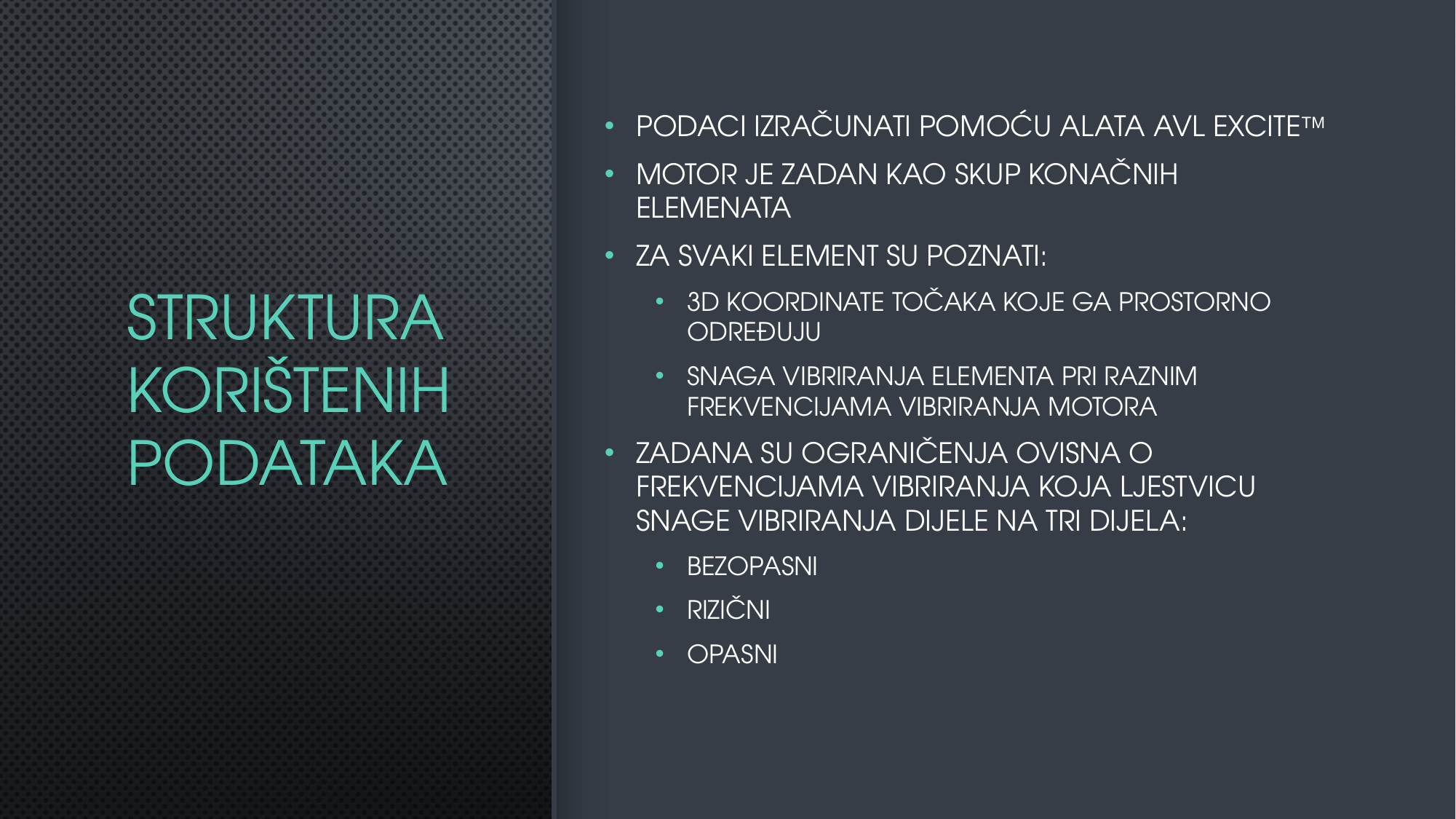

# Struktura korištenih podataka
Podaci izračunati pomoću alata AVL EXCITETM
Motor je zadan kao skup konačnih elemenata
Za svaki element su poznati:
3D koordinate točaka koje ga prostorno određuju
Snaga vibriranja elementa pri raznim frekvencijama vibriranja motora
Zadana su ograničenja ovisna o frekvencijama vibriranja koja ljestvicu snage vibriranja dijele na tri dijela:
Bezopasni
Rizični
Opasni